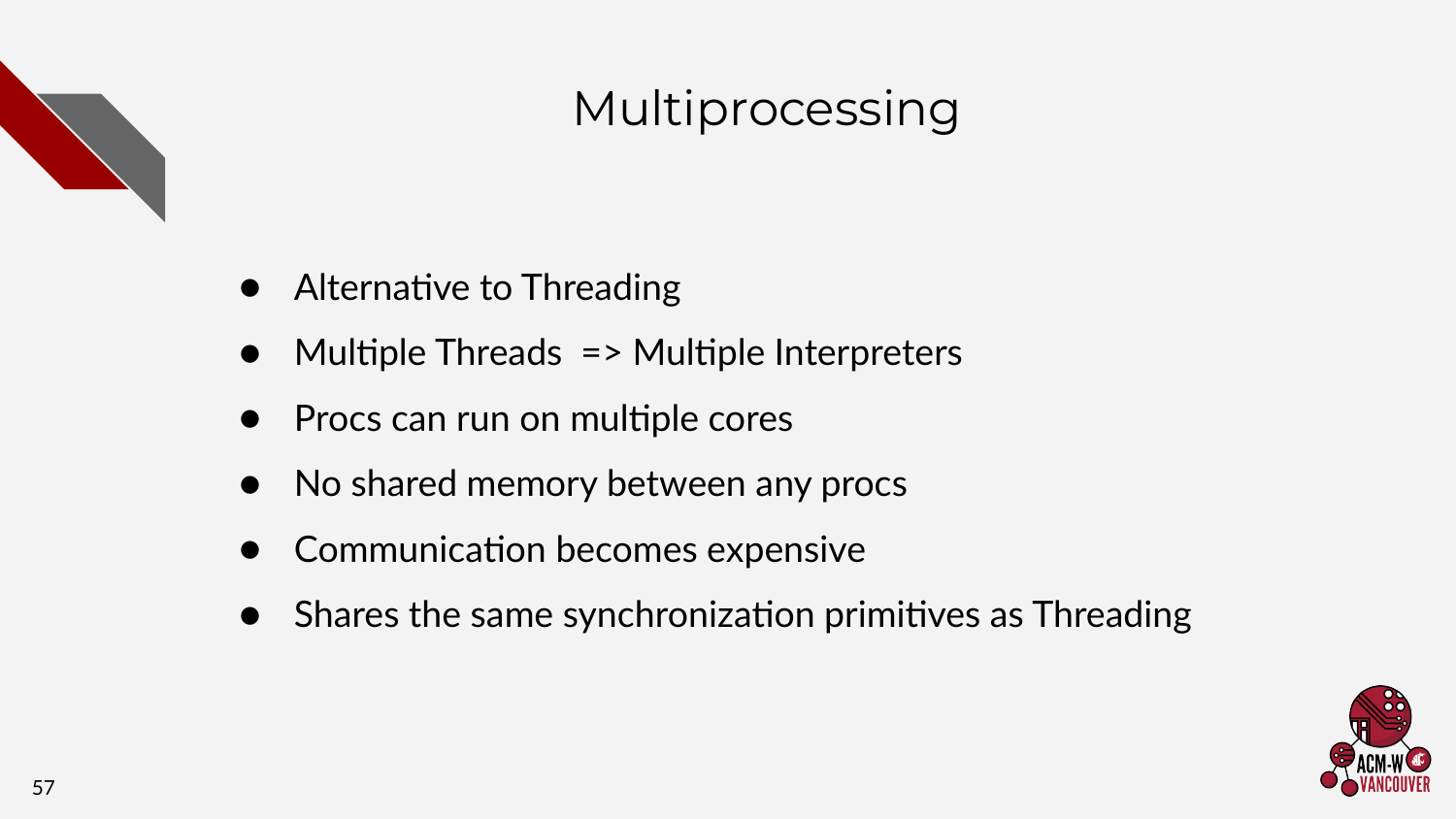

# Multiprocessing
Alternative to Threading
Multiple Threads  => Multiple Interpreters
Procs can run on multiple cores
No shared memory between any procs
Communication becomes expensive
Shares the same synchronization primitives as Threading
57